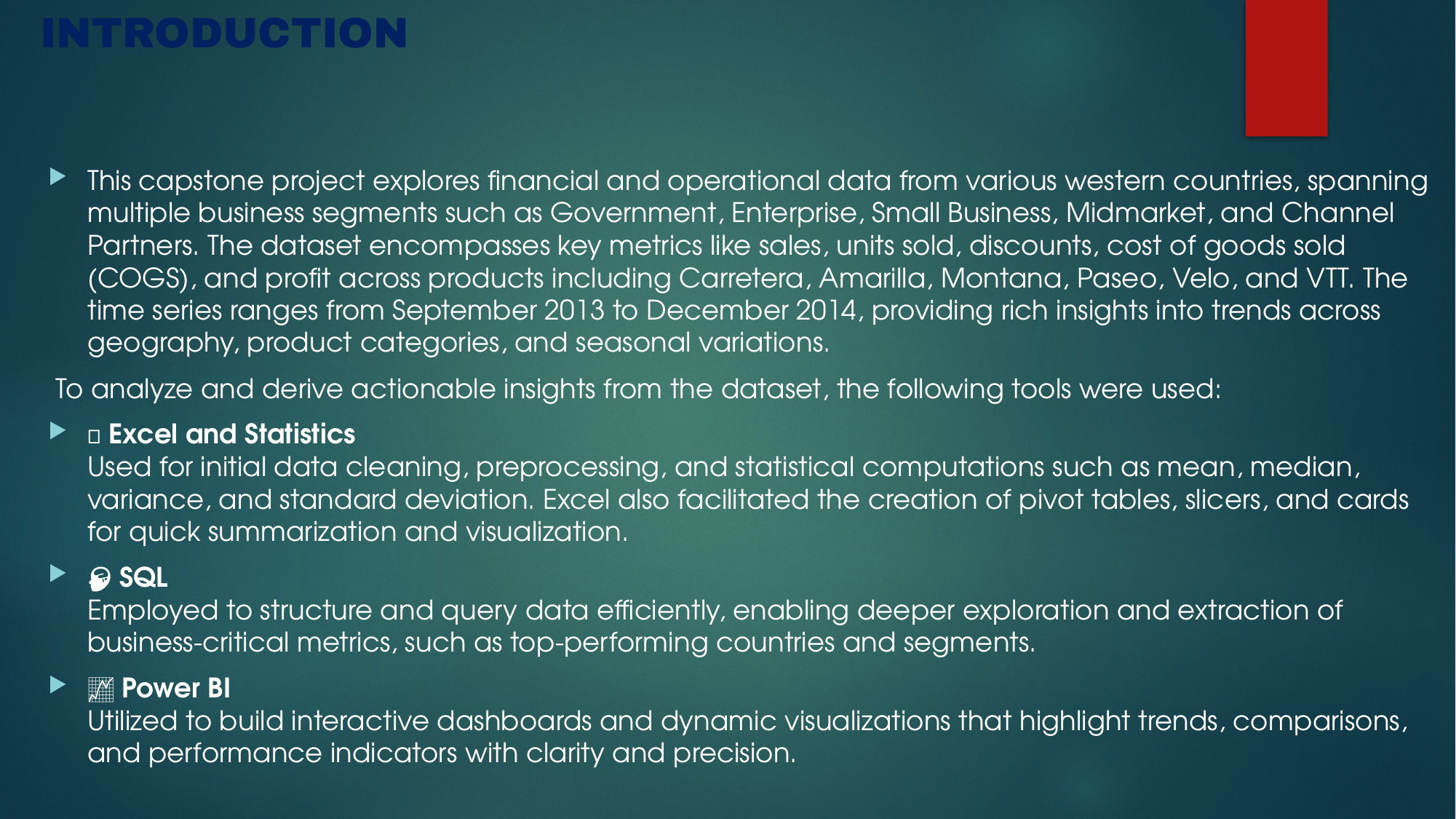

# INTRODUCTION
This capstone project explores financial and operational data from various western countries, spanning multiple business segments such as Government, Enterprise, Small Business, Midmarket, and Channel Partners. The dataset encompasses key metrics like sales, units sold, discounts, cost of goods sold (COGS), and profit across products including Carretera, Amarilla, Montana, Paseo, Velo, and VTT. The time series ranges from September 2013 to December 2014, providing rich insights into trends across geography, product categories, and seasonal variations.
 To analyze and derive actionable insights from the dataset, the following tools were used:
🧹 Excel and Statistics
Used for initial data cleaning, preprocessing, and statistical computations such as mean, median, variance, and standard deviation. Excel also facilitated the creation of pivot tables, slicers, and cards for quick summarization and visualization.
🧠 SQL
Employed to structure and query data efficiently, enabling deeper exploration and extraction of business-critical metrics, such as top-performing countries and segments.
📈 Power BI
Utilized to build interactive dashboards and dynamic visualizations that highlight trends, comparisons, and performance indicators with clarity and precision.